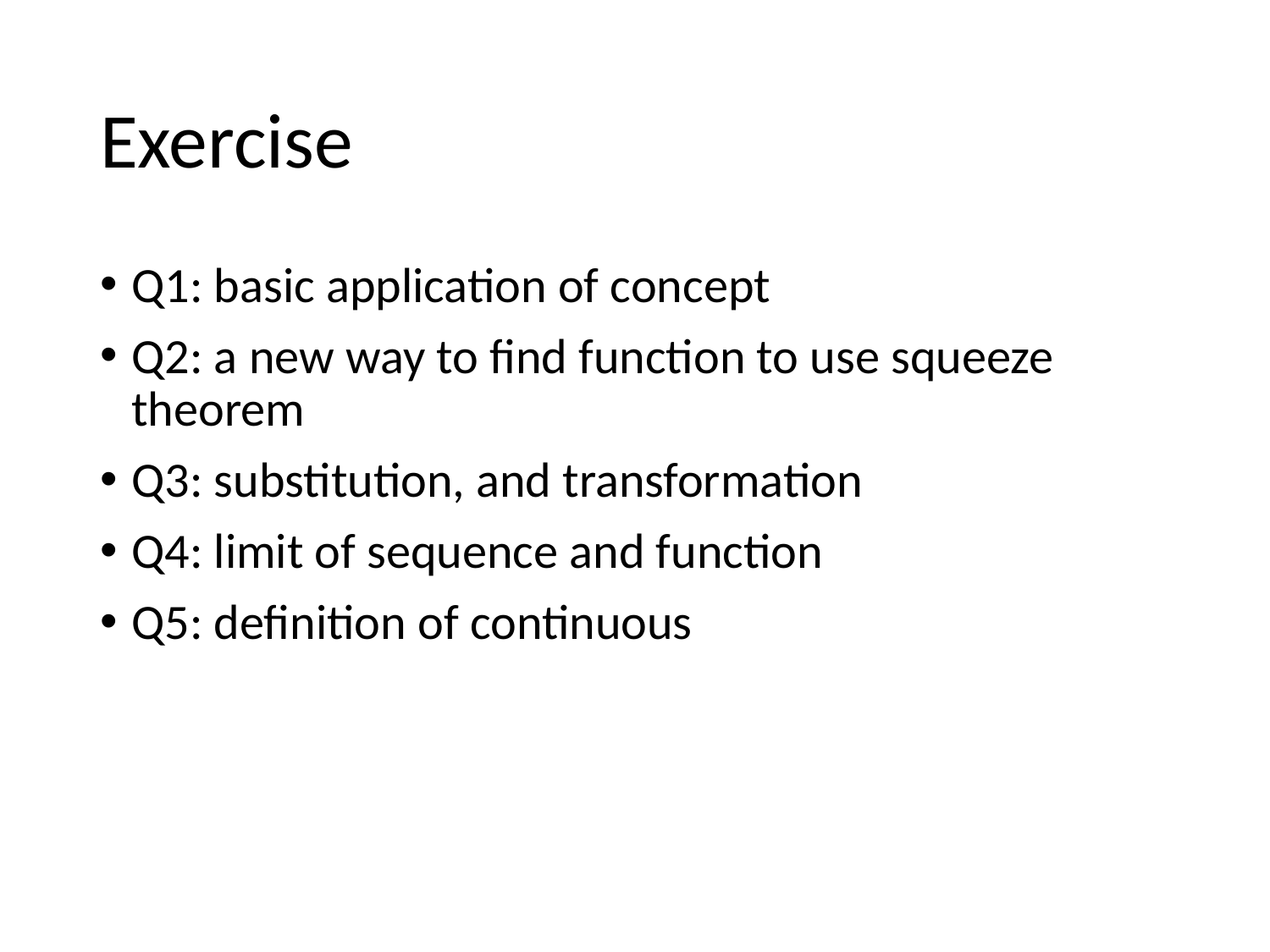

# Exercise
Q1: basic application of concept
Q2: a new way to find function to use squeeze theorem
Q3: substitution, and transformation
Q4: limit of sequence and function
Q5: definition of continuous